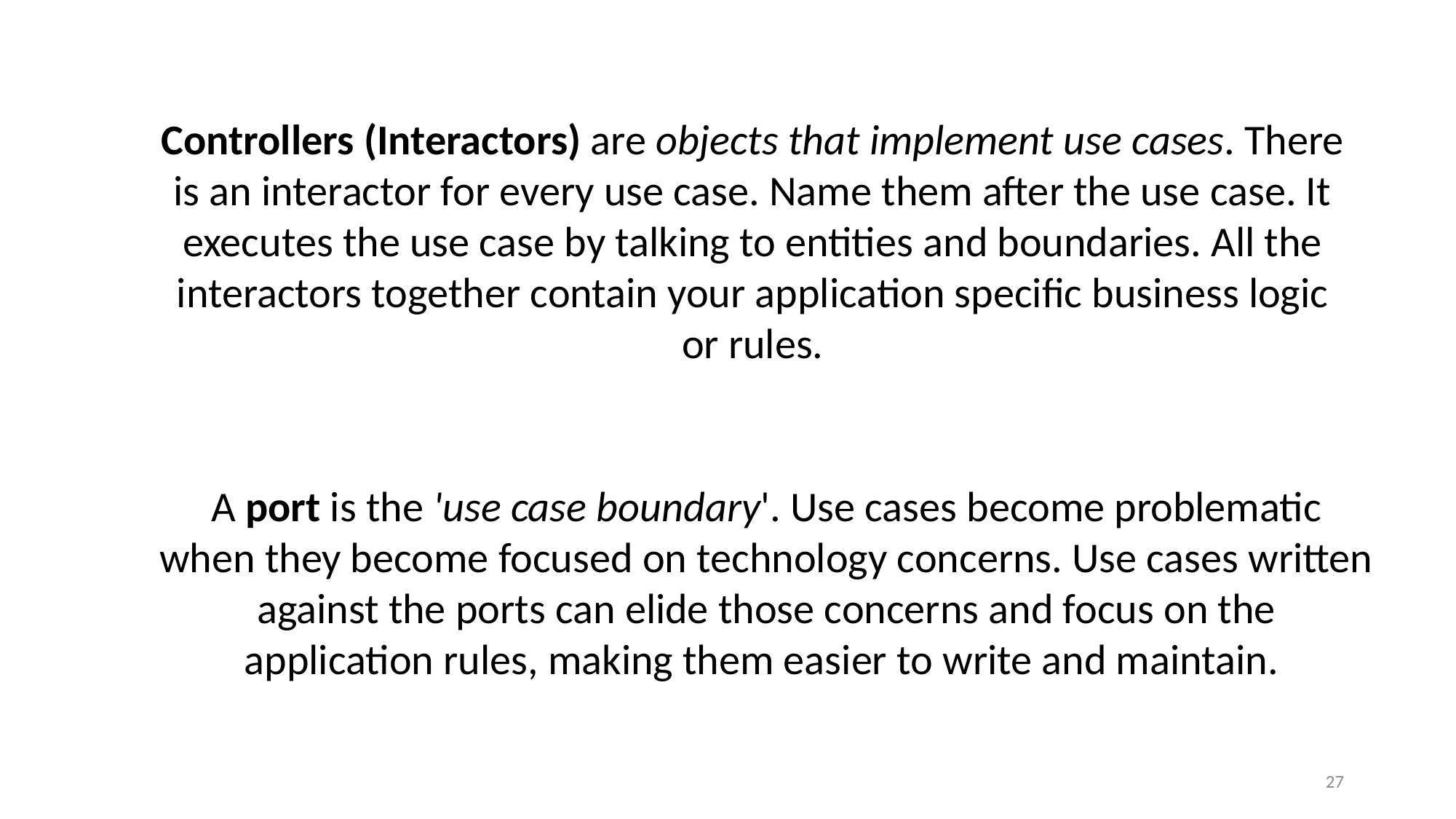

Controllers (Interactors) are objects that implement use cases. There is an interactor for every use case. Name them after the use case. It executes the use case by talking to entities and boundaries. All the interactors together contain your application specific business logic or rules.
A port is the 'use case boundary'. Use cases become problematic when they become focused on technology concerns. Use cases written against the ports can elide those concerns and focus on the application rules, making them easier to write and maintain.
27